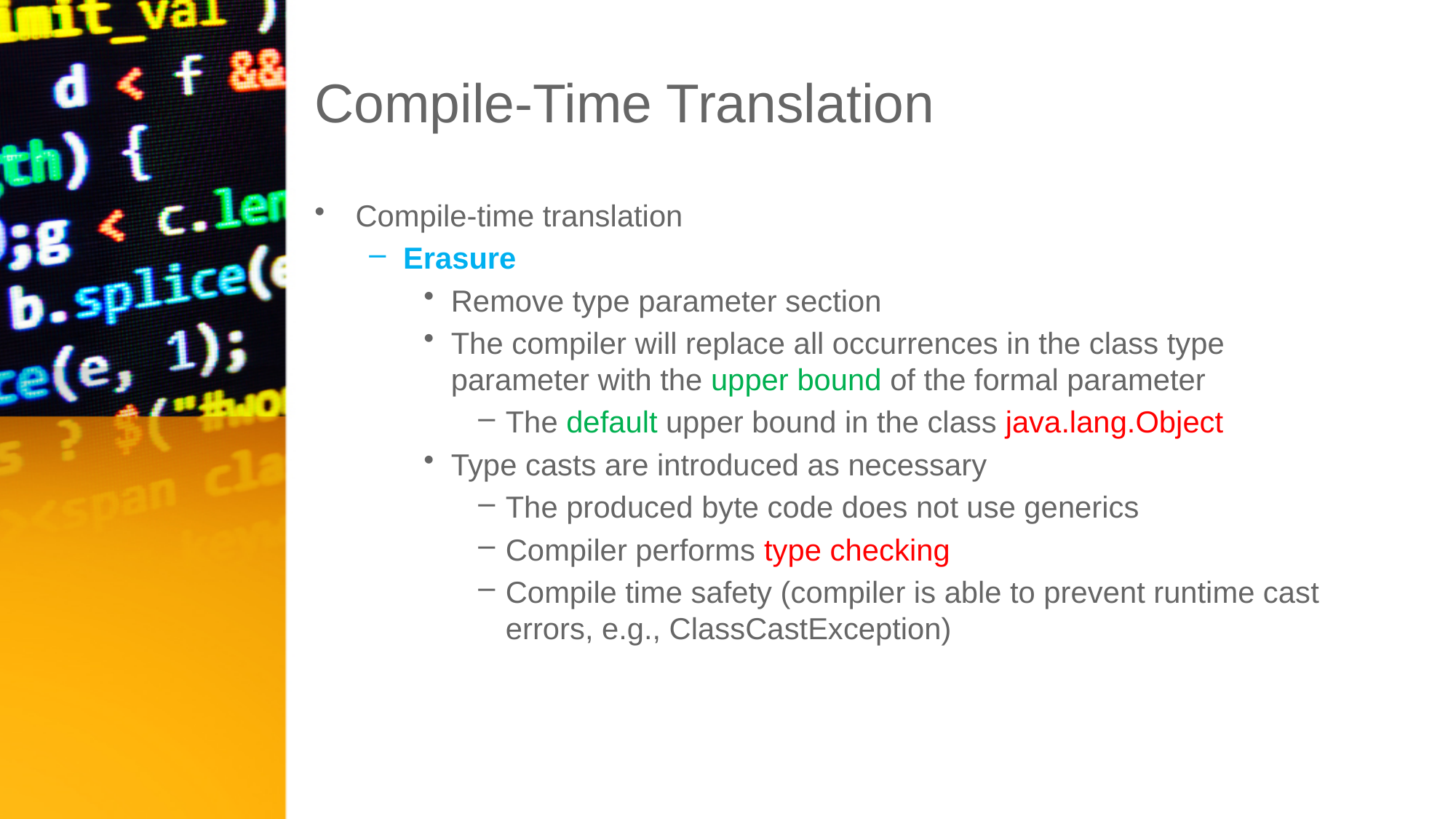

# Compile-Time Translation
Compile-time translation
Erasure
Remove type parameter section
The compiler will replace all occurrences in the class type parameter with the upper bound of the formal parameter
The default upper bound in the class java.lang.Object
Type casts are introduced as necessary
The produced byte code does not use generics
Compiler performs type checking
Compile time safety (compiler is able to prevent runtime cast errors, e.g., ClassCastException)